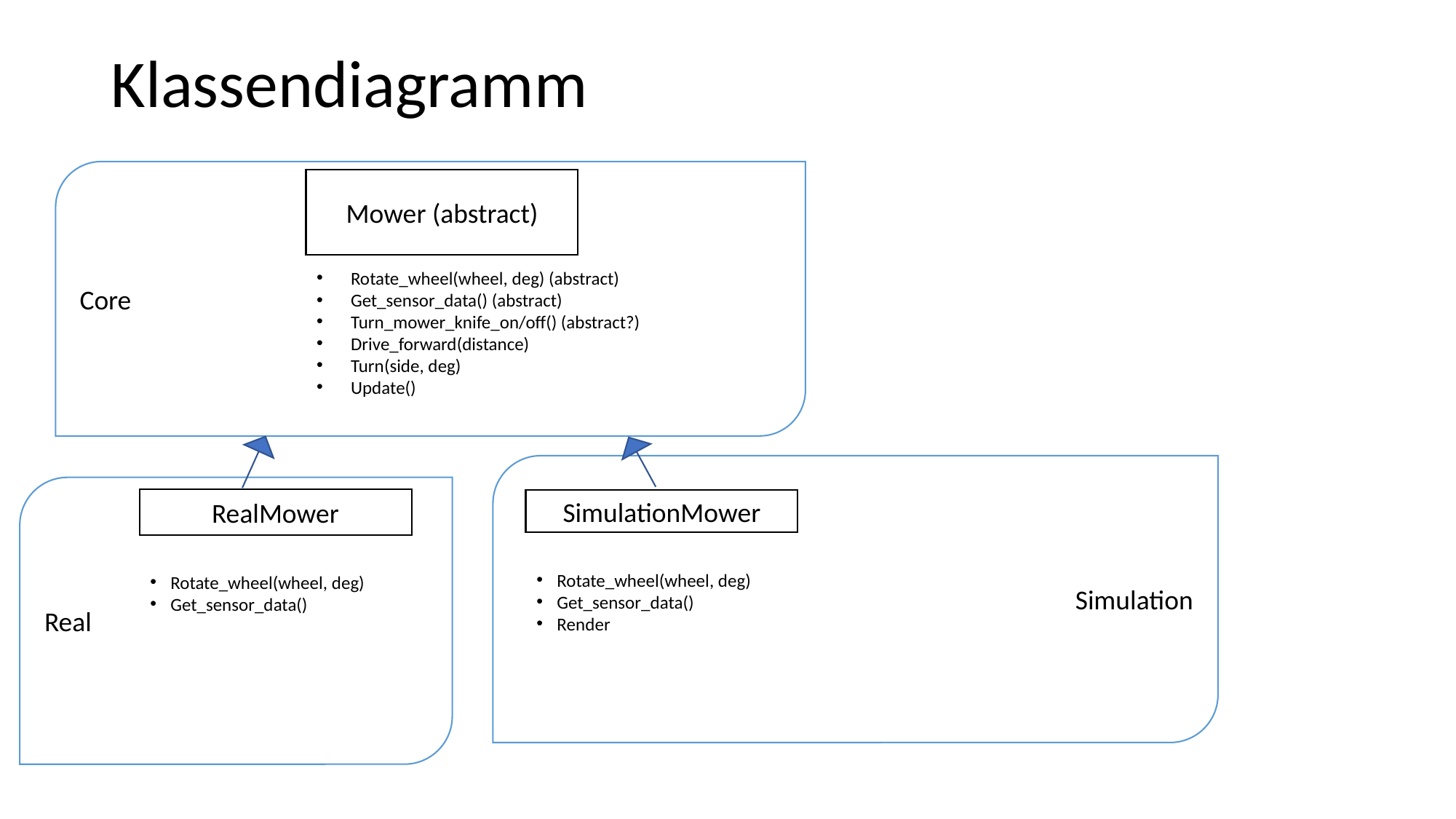

# Klassendiagramm
Core
Mower (abstract)
Rotate_wheel(wheel, deg) (abstract)
Get_sensor_data() (abstract)
Turn_mower_knife_on/off() (abstract?)
Drive_forward(distance)
Turn(side, deg)
Update()

Simulation
Real
RealMower
SimulationMower
Rotate_wheel(wheel, deg)
Get_sensor_data()
Render
Rotate_wheel(wheel, deg)
Get_sensor_data()